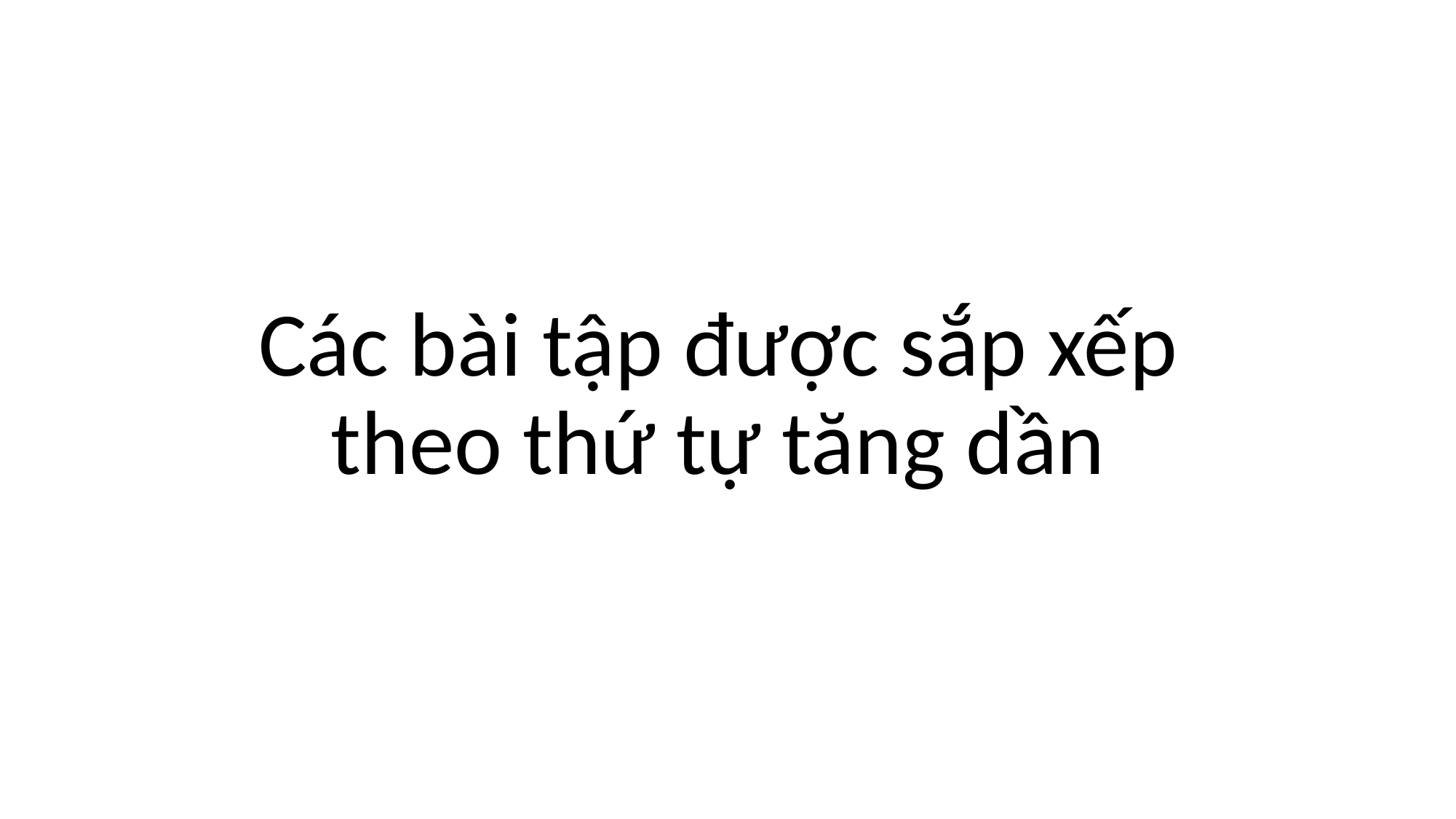

# Các bài tập được sắp xếp theo thứ tự tăng dần